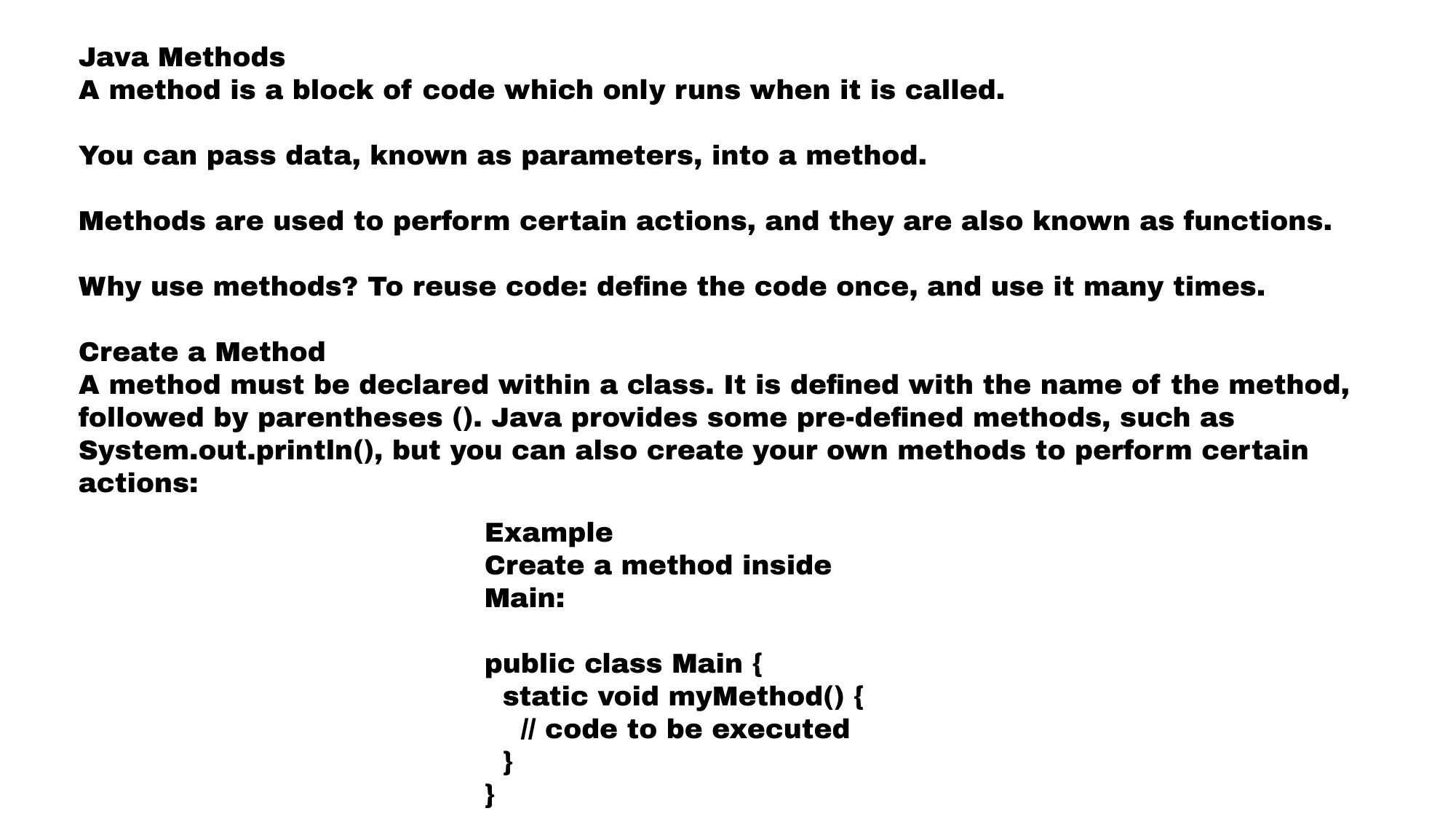

Java Methods
A method is a block of code which only runs when it is called.

You can pass data, known as parameters, into a method.

Methods are used to perform certain actions, and they are also known as functions.

Why use methods? To reuse code: define the code once, and use it many times.

Create a Method
A method must be declared within a class. It is defined with the name of the method, followed by parentheses (). Java provides some pre-defined methods, such as System.out.println(), but you can also create your own methods to perform certain actions:
Example
Create a method inside Main:

public class Main {
  static void myMethod() {
    // code to be executed
  }
}